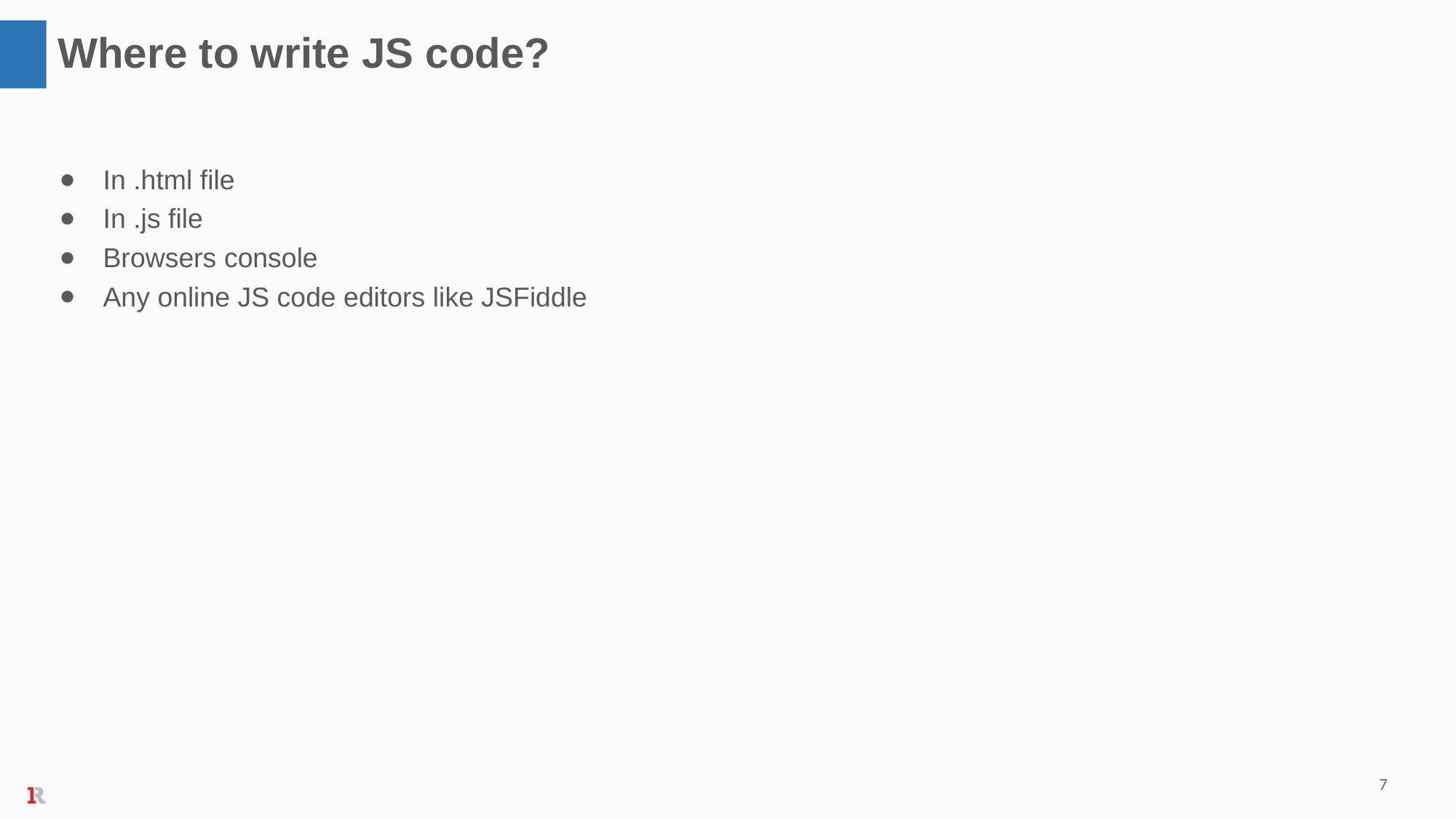

Where to write JS code?

In .html file
In .js file
Browsers console
Any online JS code editors like JSFiddle